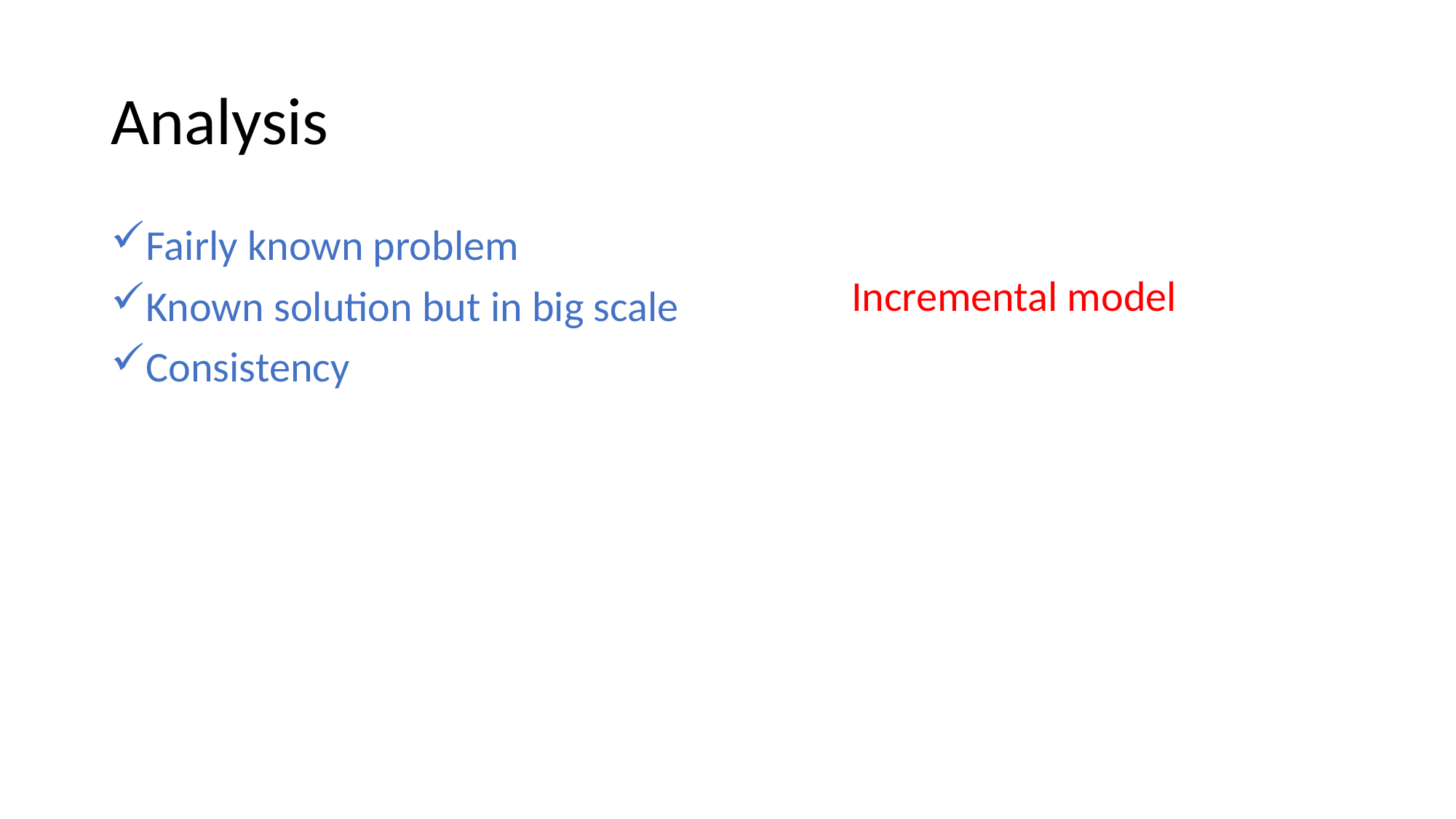

# Analysis
Fairly known problem
Known solution but in big scale
Consistency

Incremental model